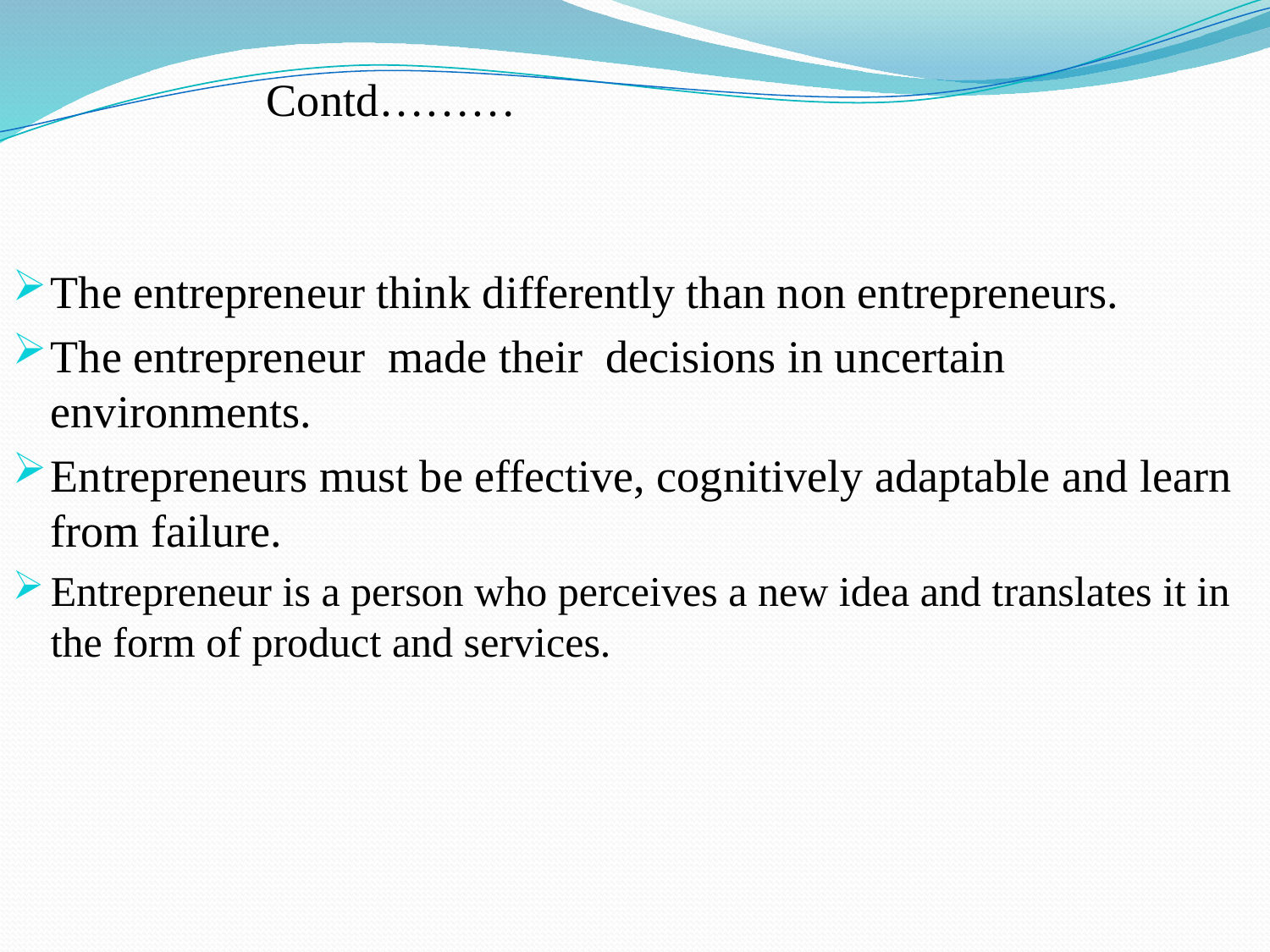

Contd………

The entrepreneur think differently than non entrepreneurs.
The entrepreneur  made their  decisions in uncertain environments.
Entrepreneurs must be effective, cognitively adaptable and learn from failure.
Entrepreneur is a person who perceives a new idea and translates it in the form of product and services.